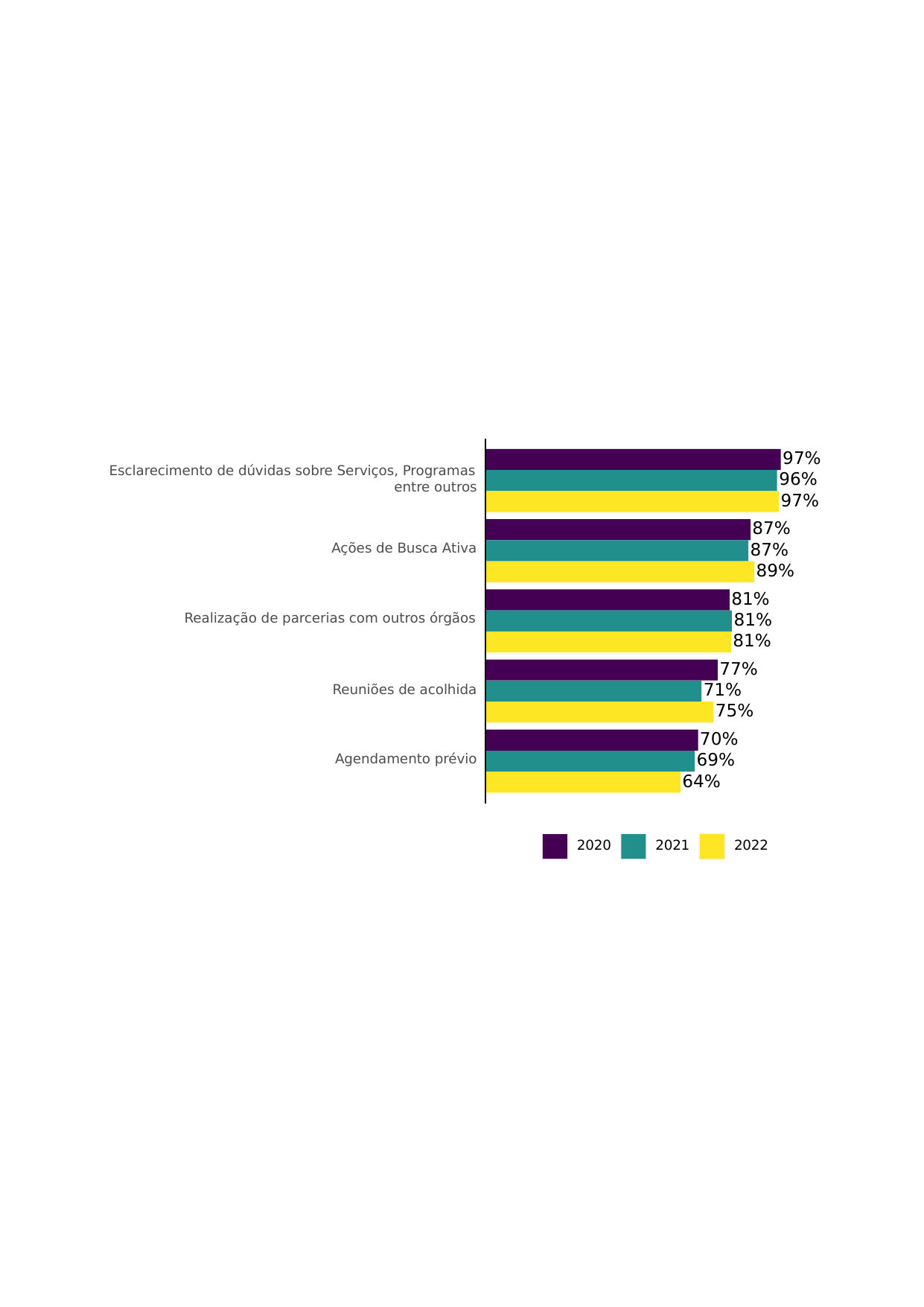

97%
Esclarecimento de dúvidas sobre Serviços, Programas

96%

entre outros

97%

87%

Ações de Busca Ativa
87%

89%

81%

Realização de parcerias com outros órgãos
81%

81%

77%

71%
Reuniões de acolhida

75%

70%

Agendamento prévio
69%

64%

2020
2021
2022